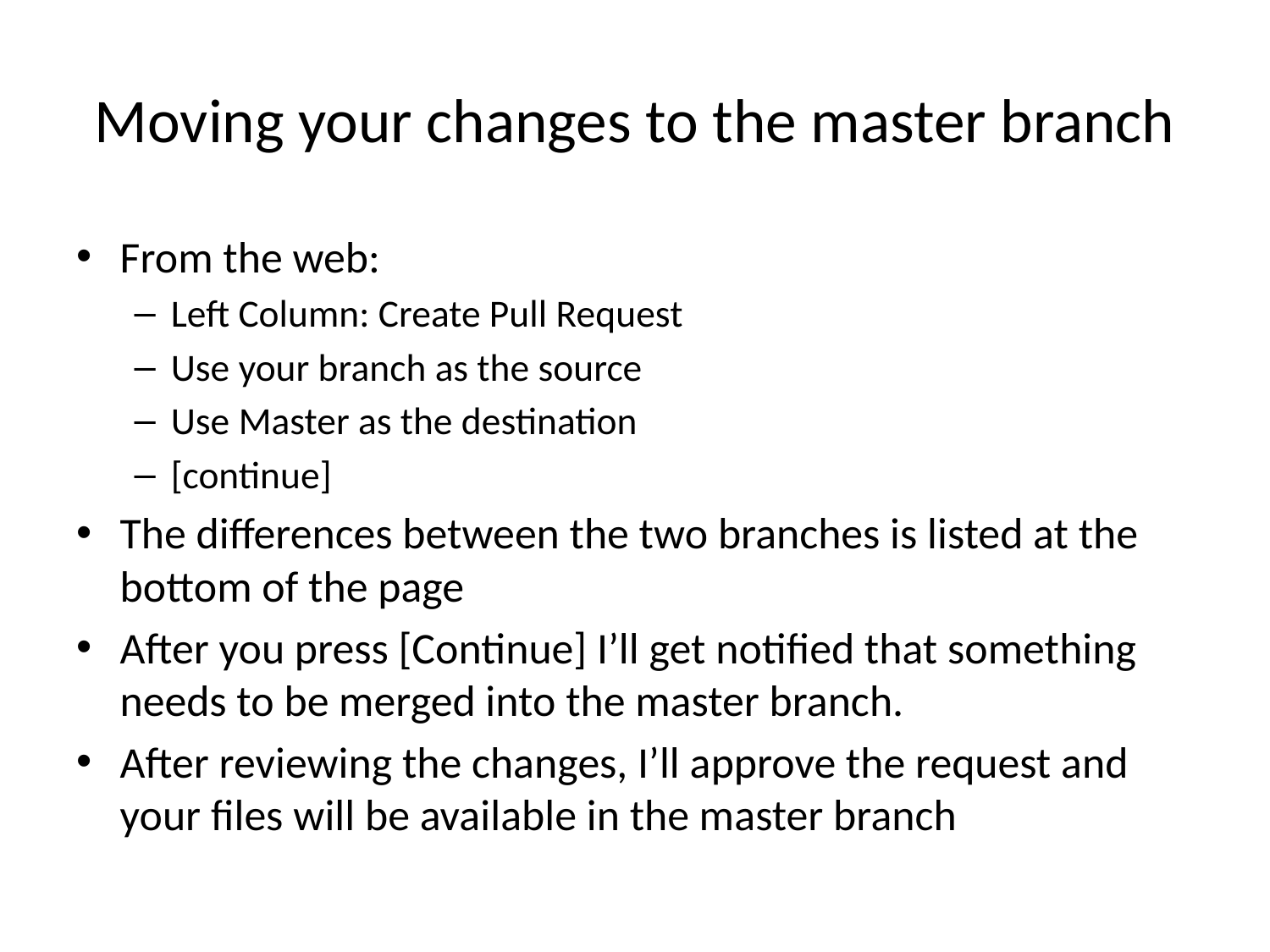

# Moving your changes to the master branch
From the web:
Left Column: Create Pull Request
Use your branch as the source
Use Master as the destination
[continue]
The differences between the two branches is listed at the bottom of the page
After you press [Continue] I’ll get notified that something needs to be merged into the master branch.
After reviewing the changes, I’ll approve the request and your files will be available in the master branch